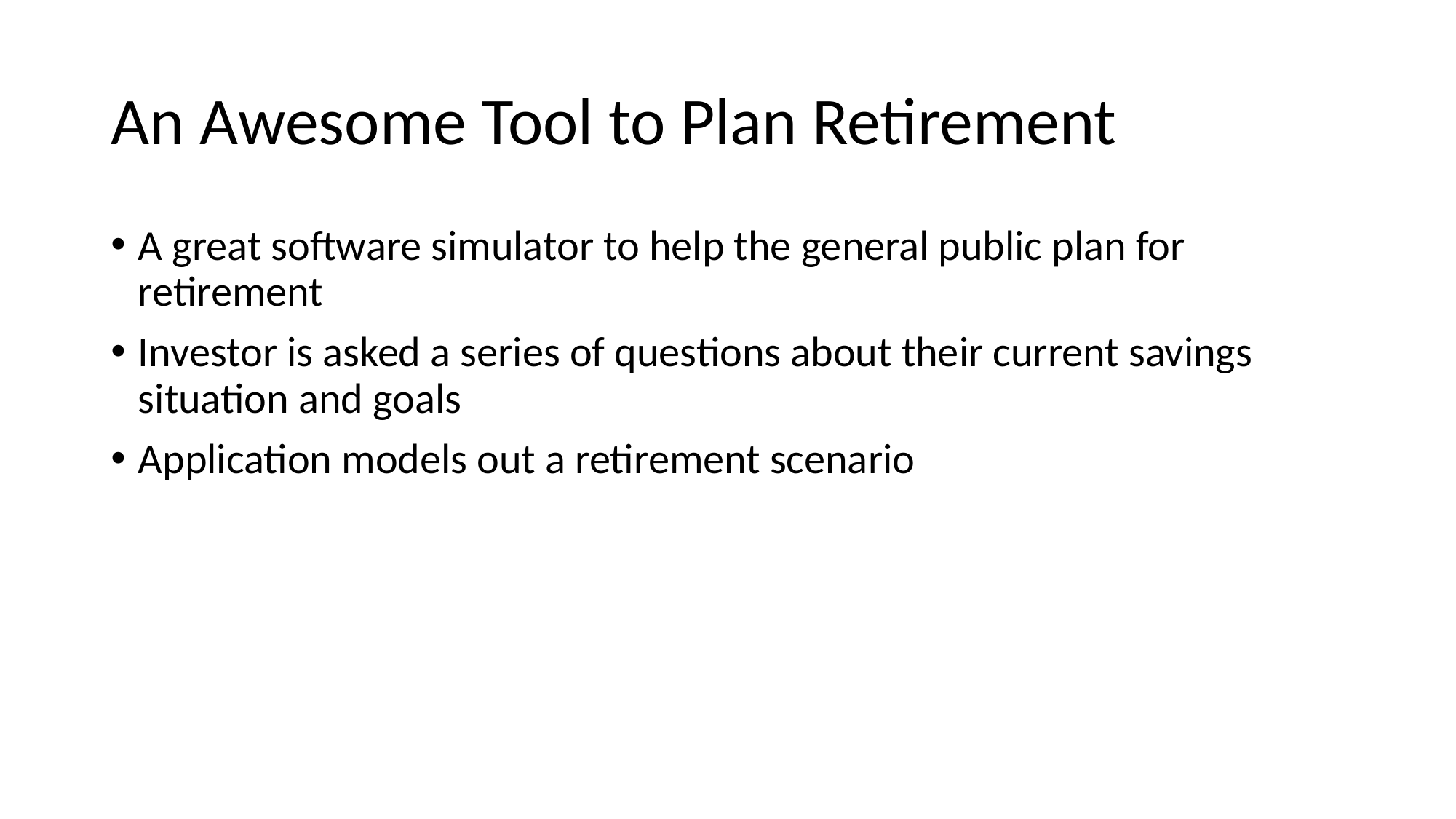

# An Awesome Tool to Plan Retirement
A great software simulator to help the general public plan for retirement
Investor is asked a series of questions about their current savings situation and goals
Application models out a retirement scenario